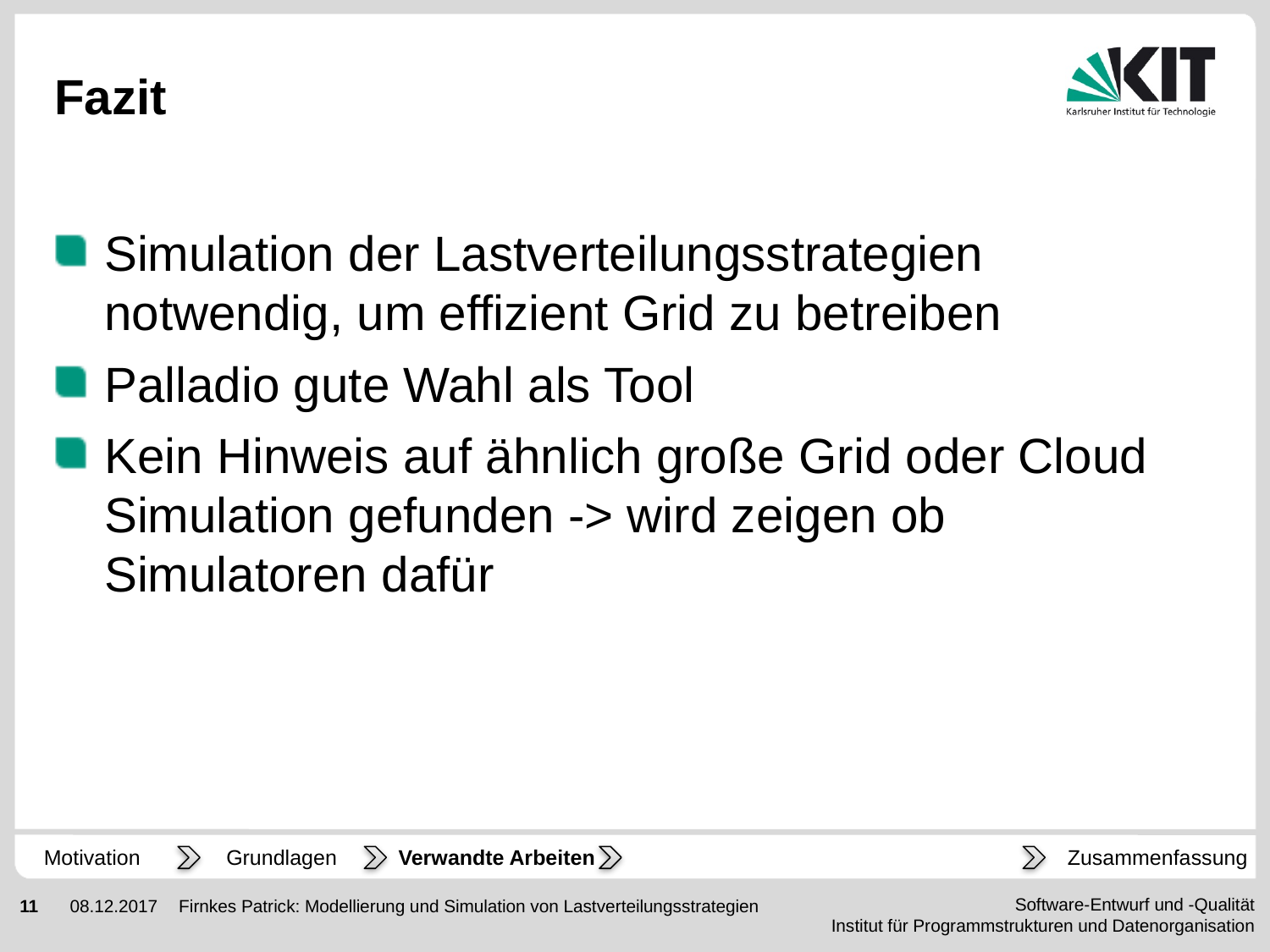

# Fazit

Simulation der Lastverteilungsstrategien notwendig, um effizient Grid zu betreiben
Palladio gute Wahl als Tool
Kein Hinweis auf ähnlich große Grid oder Cloud Simulation gefunden -> wird zeigen ob Simulatoren dafür
Motivation
Zusammenfassung
Grundlagen
Verwandte Arbeiten

Firnkes Patrick: Modellierung und Simulation von Lastverteilungsstrategien